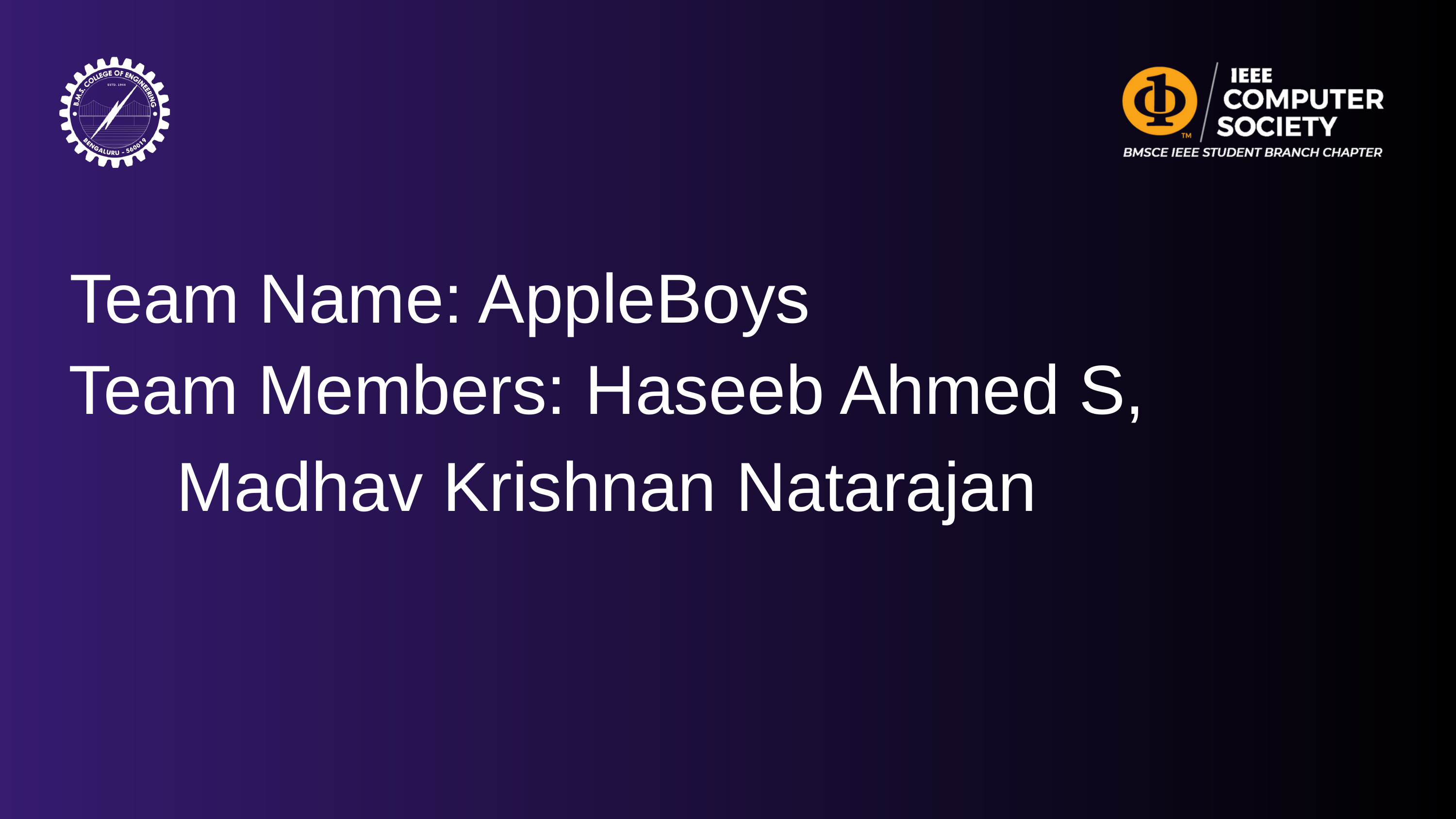

Team Name: AppleBoys
Team Members: Haseeb Ahmed S, Madhav Krishnan Natarajan